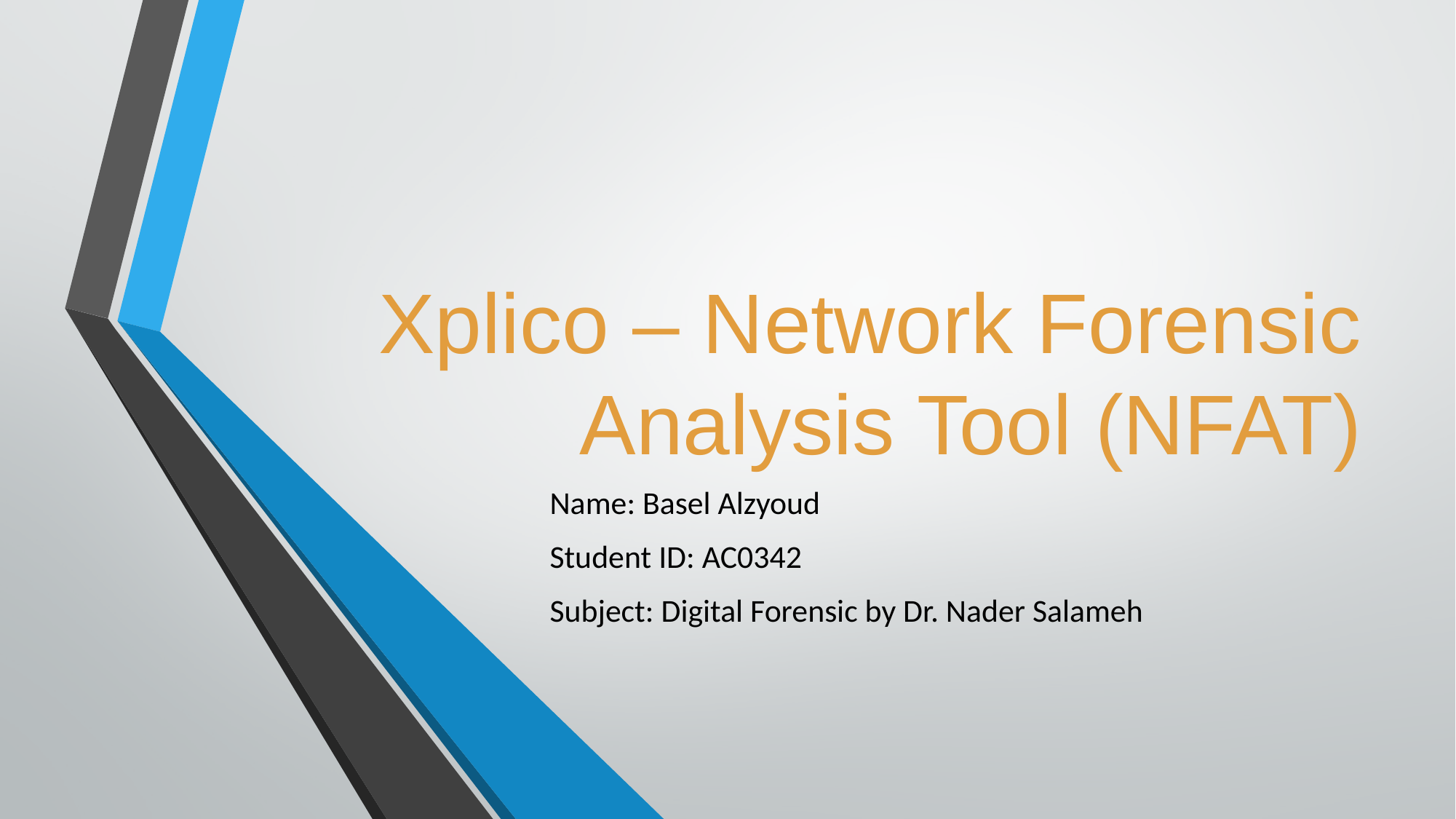

# Xplico – Network Forensic Analysis Tool (NFAT)
Name: Basel Alzyoud
Student ID: AC0342
Subject: Digital Forensic by Dr. Nader Salameh